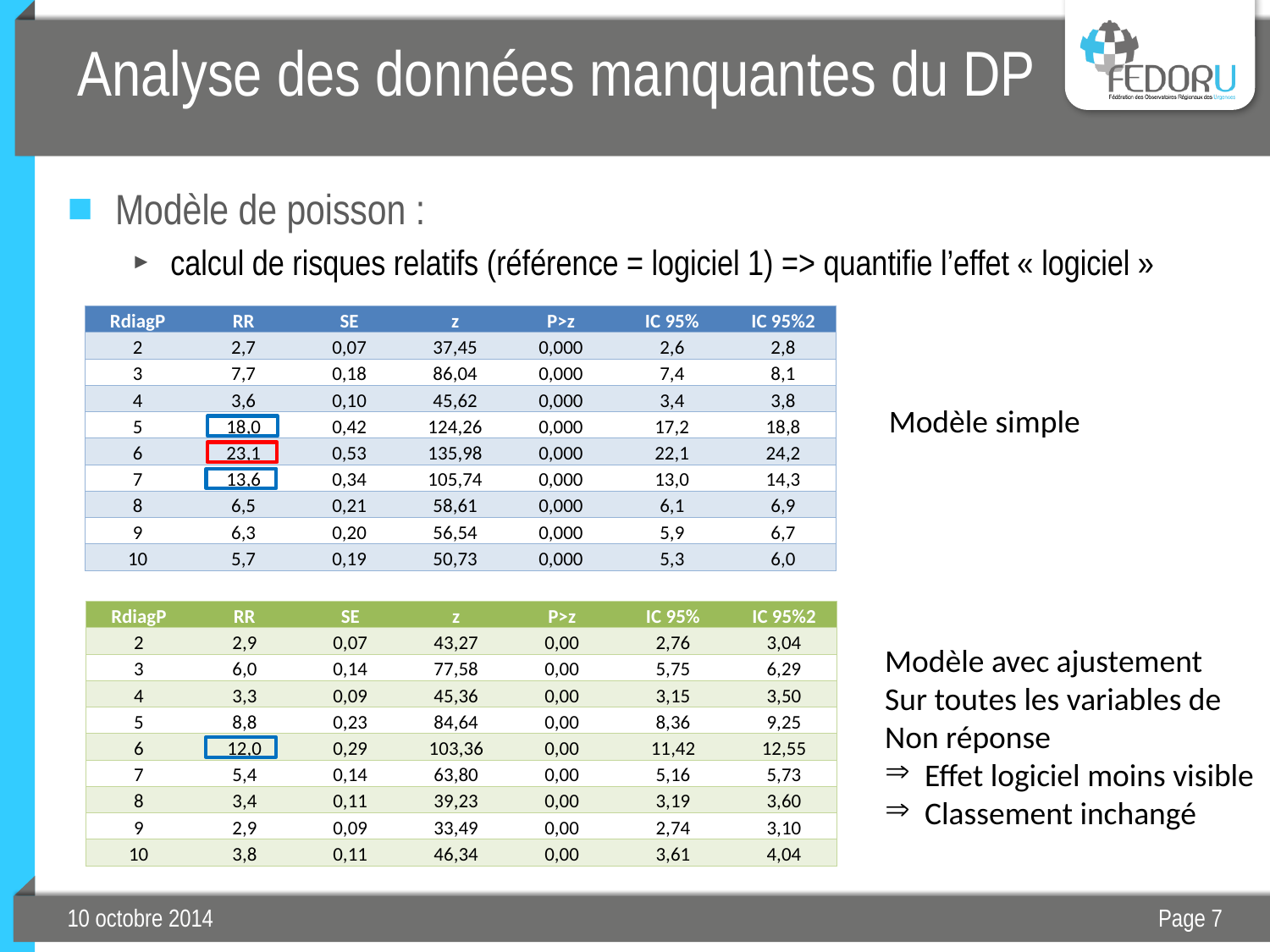

# Analyse des données manquantes du DP
Modèle de poisson :
calcul de risques relatifs (référence = logiciel 1) => quantifie l’effet « logiciel »

| RdiagP | RR | SE | z | P>z | IC 95% | IC 95%2 |
| --- | --- | --- | --- | --- | --- | --- |
| 2 | 2,7 | 0,07 | 37,45 | 0,000 | 2,6 | 2,8 |
| 3 | 7,7 | 0,18 | 86,04 | 0,000 | 7,4 | 8,1 |
| 4 | 3,6 | 0,10 | 45,62 | 0,000 | 3,4 | 3,8 |
| 5 | 18,0 | 0,42 | 124,26 | 0,000 | 17,2 | 18,8 |
| 6 | 23,1 | 0,53 | 135,98 | 0,000 | 22,1 | 24,2 |
| 7 | 13,6 | 0,34 | 105,74 | 0,000 | 13,0 | 14,3 |
| 8 | 6,5 | 0,21 | 58,61 | 0,000 | 6,1 | 6,9 |
| 9 | 6,3 | 0,20 | 56,54 | 0,000 | 5,9 | 6,7 |
| 10 | 5,7 | 0,19 | 50,73 | 0,000 | 5,3 | 6,0 |
Modèle simple

| RdiagP | RR | SE | z | P>z | IC 95% | IC 95%2 |
| --- | --- | --- | --- | --- | --- | --- |
| 2 | 2,9 | 0,07 | 43,27 | 0,00 | 2,76 | 3,04 |
| 3 | 6,0 | 0,14 | 77,58 | 0,00 | 5,75 | 6,29 |
| 4 | 3,3 | 0,09 | 45,36 | 0,00 | 3,15 | 3,50 |
| 5 | 8,8 | 0,23 | 84,64 | 0,00 | 8,36 | 9,25 |
| 6 | 12,0 | 0,29 | 103,36 | 0,00 | 11,42 | 12,55 |
| 7 | 5,4 | 0,14 | 63,80 | 0,00 | 5,16 | 5,73 |
| 8 | 3,4 | 0,11 | 39,23 | 0,00 | 3,19 | 3,60 |
| 9 | 2,9 | 0,09 | 33,49 | 0,00 | 2,74 | 3,10 |
| 10 | 3,8 | 0,11 | 46,34 | 0,00 | 3,61 | 4,04 |
Modèle avec ajustement
Sur toutes les variables de
Non réponse
Effet logiciel moins visible
Classement inchangé

10 octobre 2014
Page 7